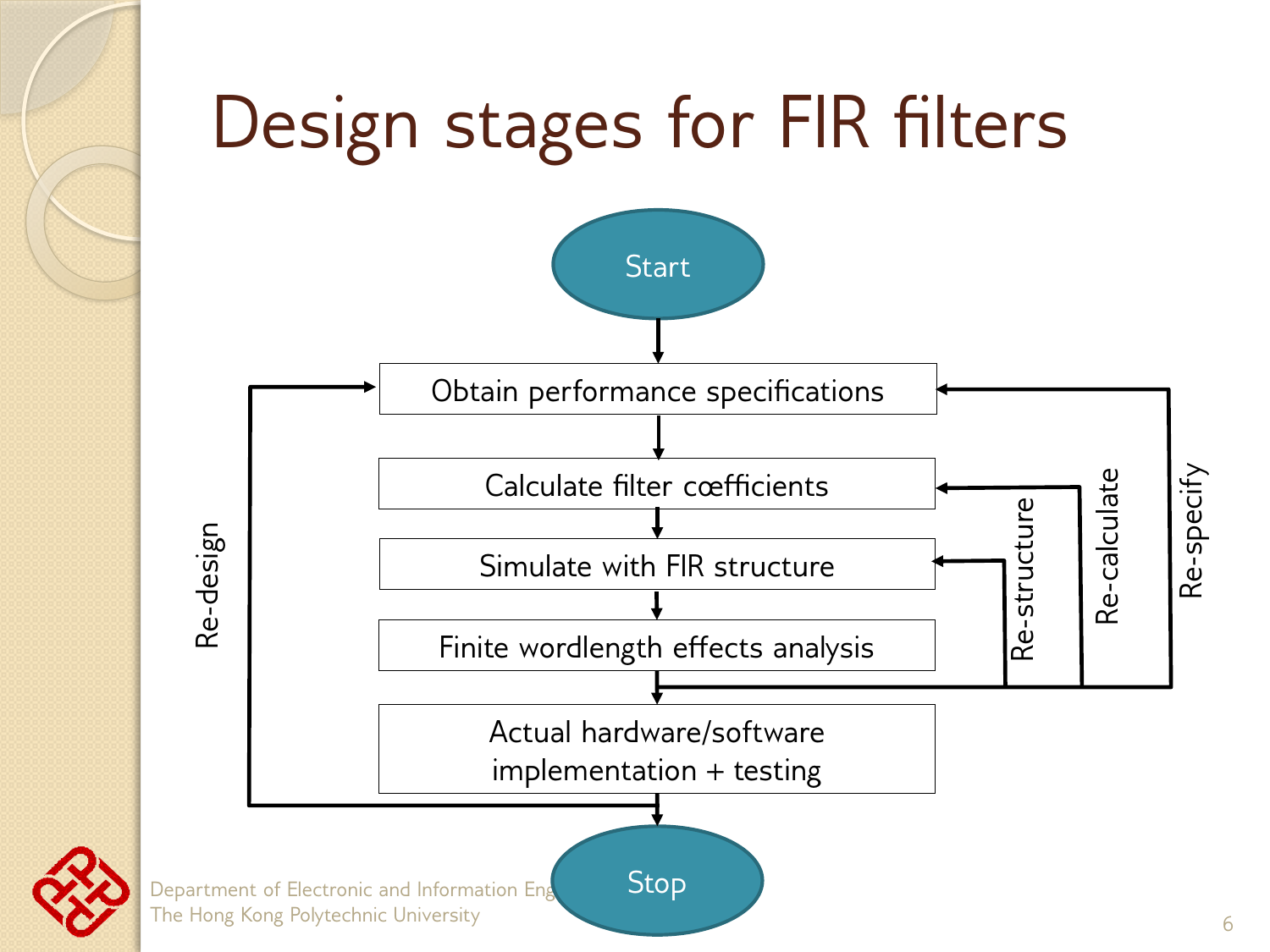

# Design stages for FIR filters
Start
Obtain performance specifications

Calculate filter coefficients
Re-specify
Re-calculate

Re-structure
Re-design
Simulate with FIR structure

Finite wordlength effects analysis
Actual hardware/software implementation + testing
Stop
6